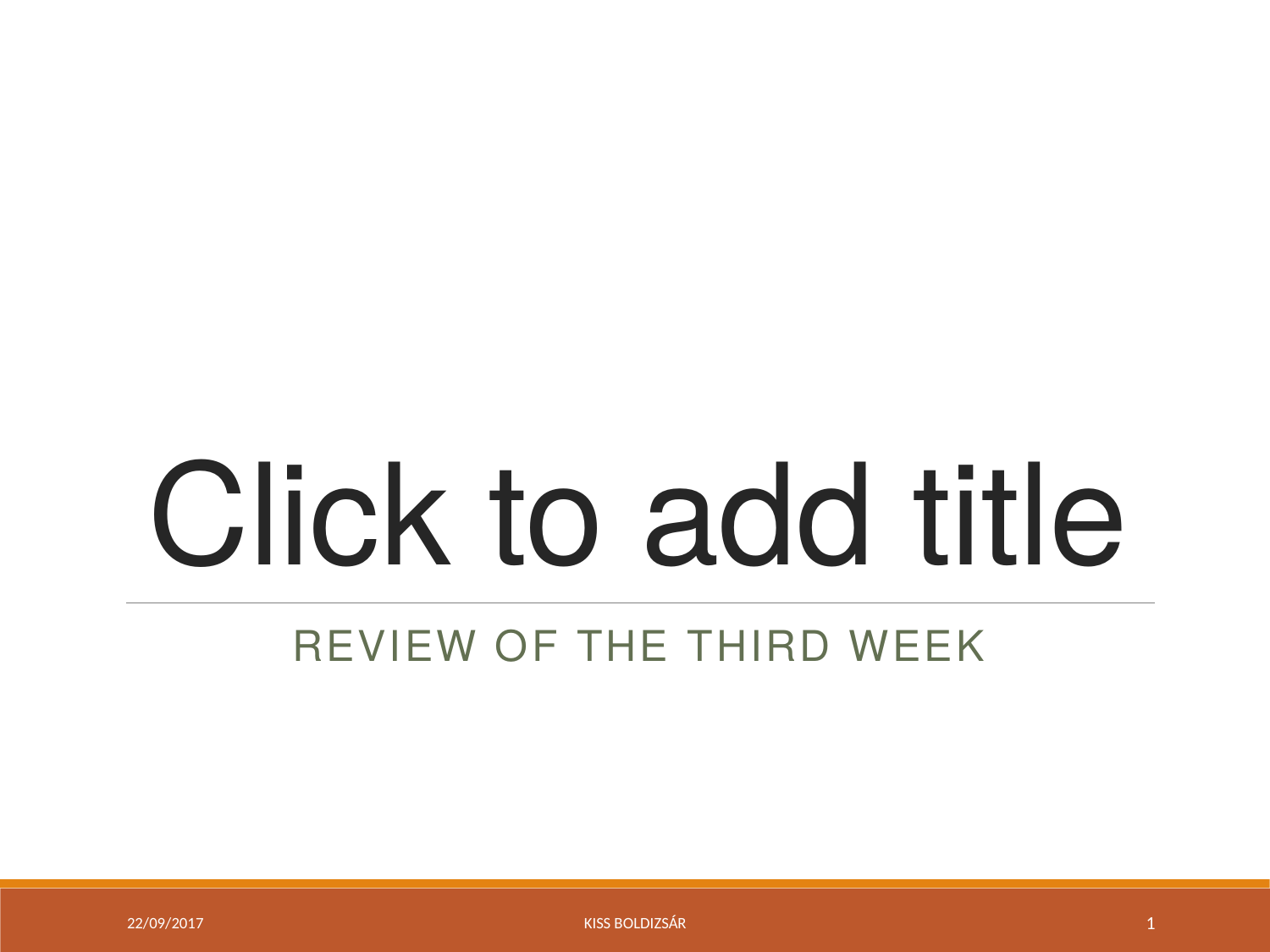

# Click to add title
REVIEW OF THE THIRD WEEK
22/09/2017
Kiss Boldizsár
1